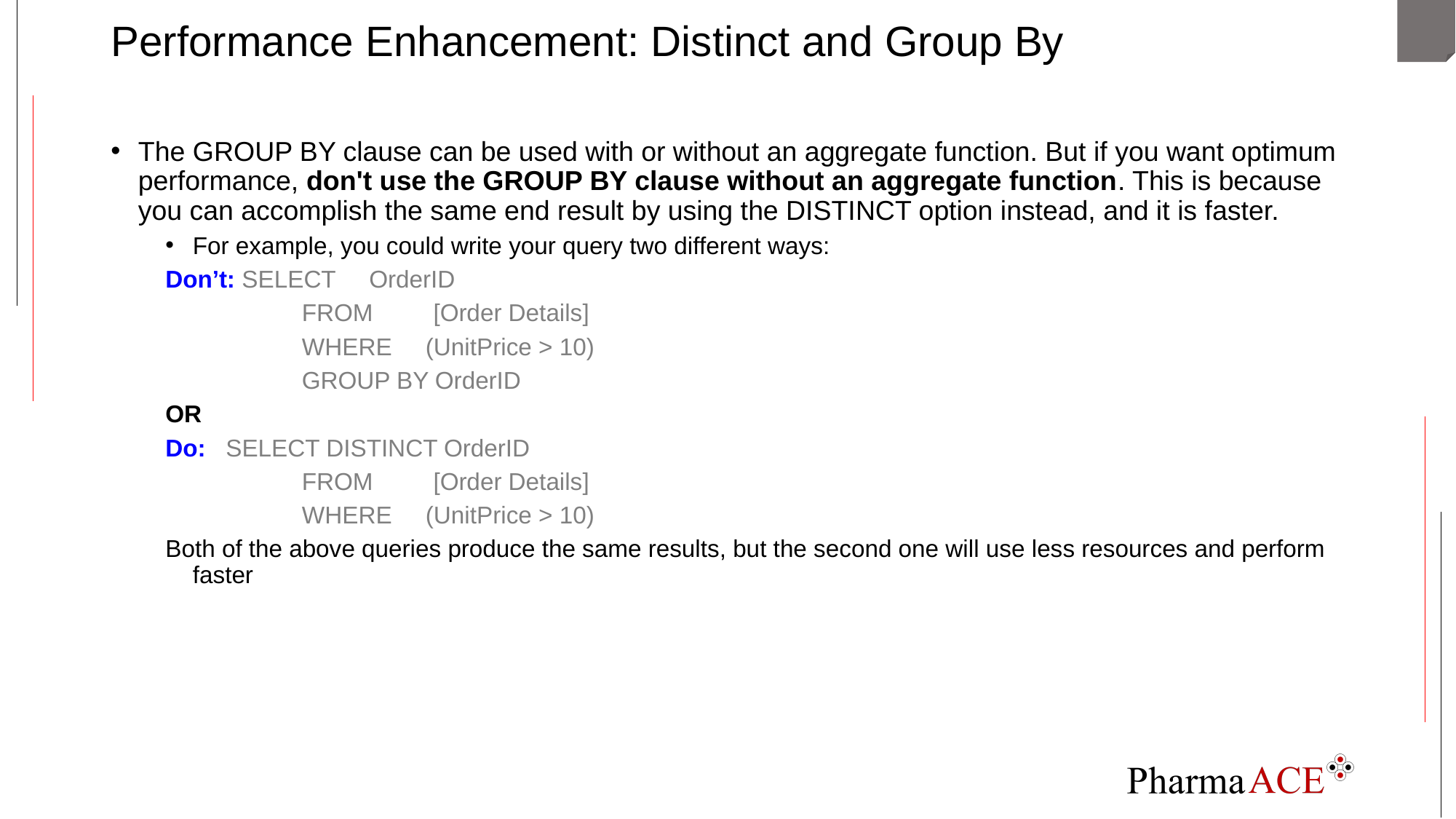

# Performance Enhancement: Distinct and Group By
The GROUP BY clause can be used with or without an aggregate function. But if you want optimum performance, don't use the GROUP BY clause without an aggregate function. This is because you can accomplish the same end result by using the DISTINCT option instead, and it is faster.
For example, you could write your query two different ways:
Don’t: SELECT     OrderID
		FROM         [Order Details]
		WHERE     (UnitPrice > 10)
		GROUP BY OrderID
OR
Do:   SELECT DISTINCT OrderID
		FROM         [Order Details]
		WHERE     (UnitPrice > 10)
Both of the above queries produce the same results, but the second one will use less resources and perform faster